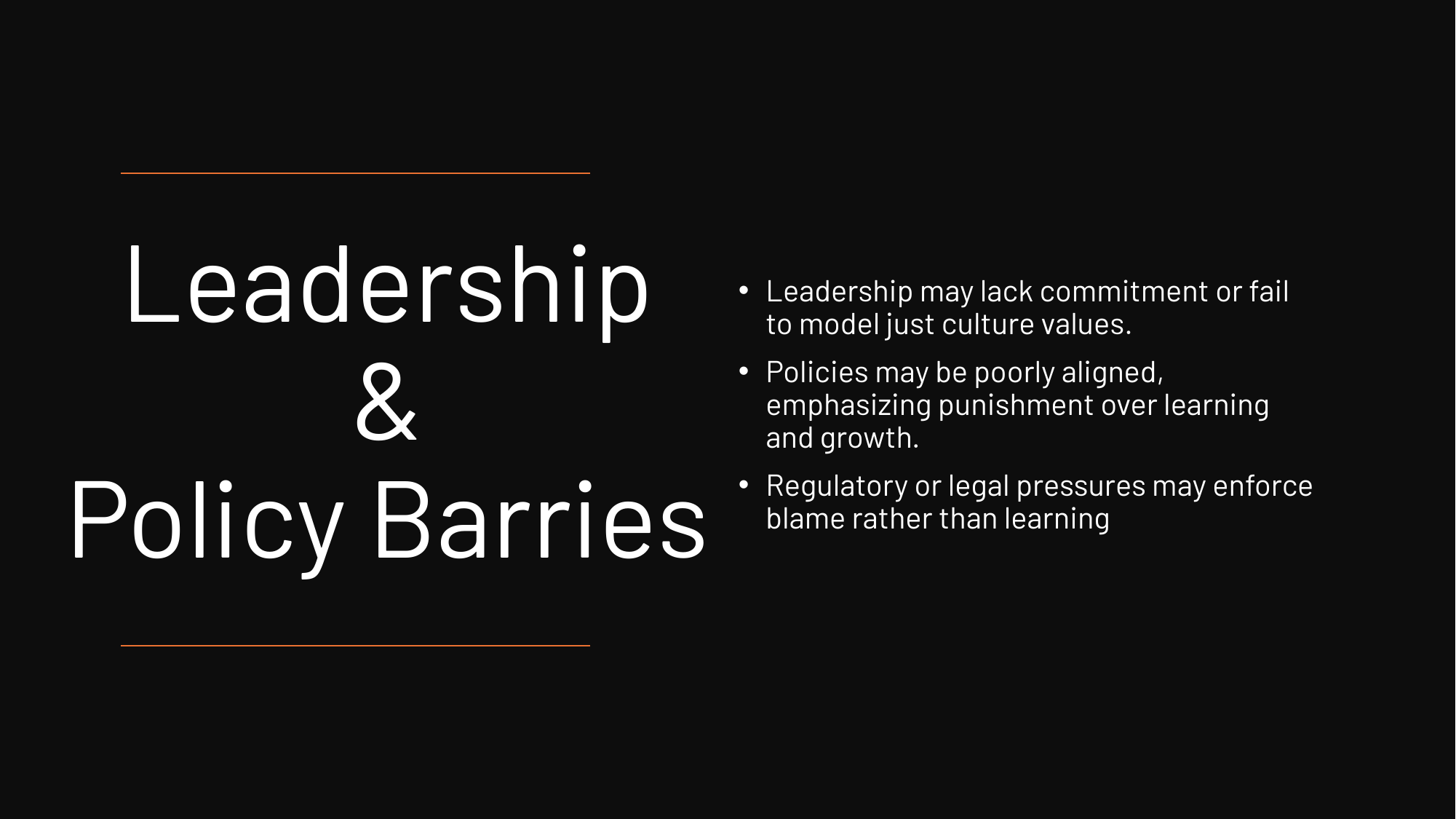

# Leadership & Policy Barries
Leadership may lack commitment or fail to model just culture values.
Policies may be poorly aligned, emphasizing punishment over learning and growth.
Regulatory or legal pressures may enforce blame rather than learning